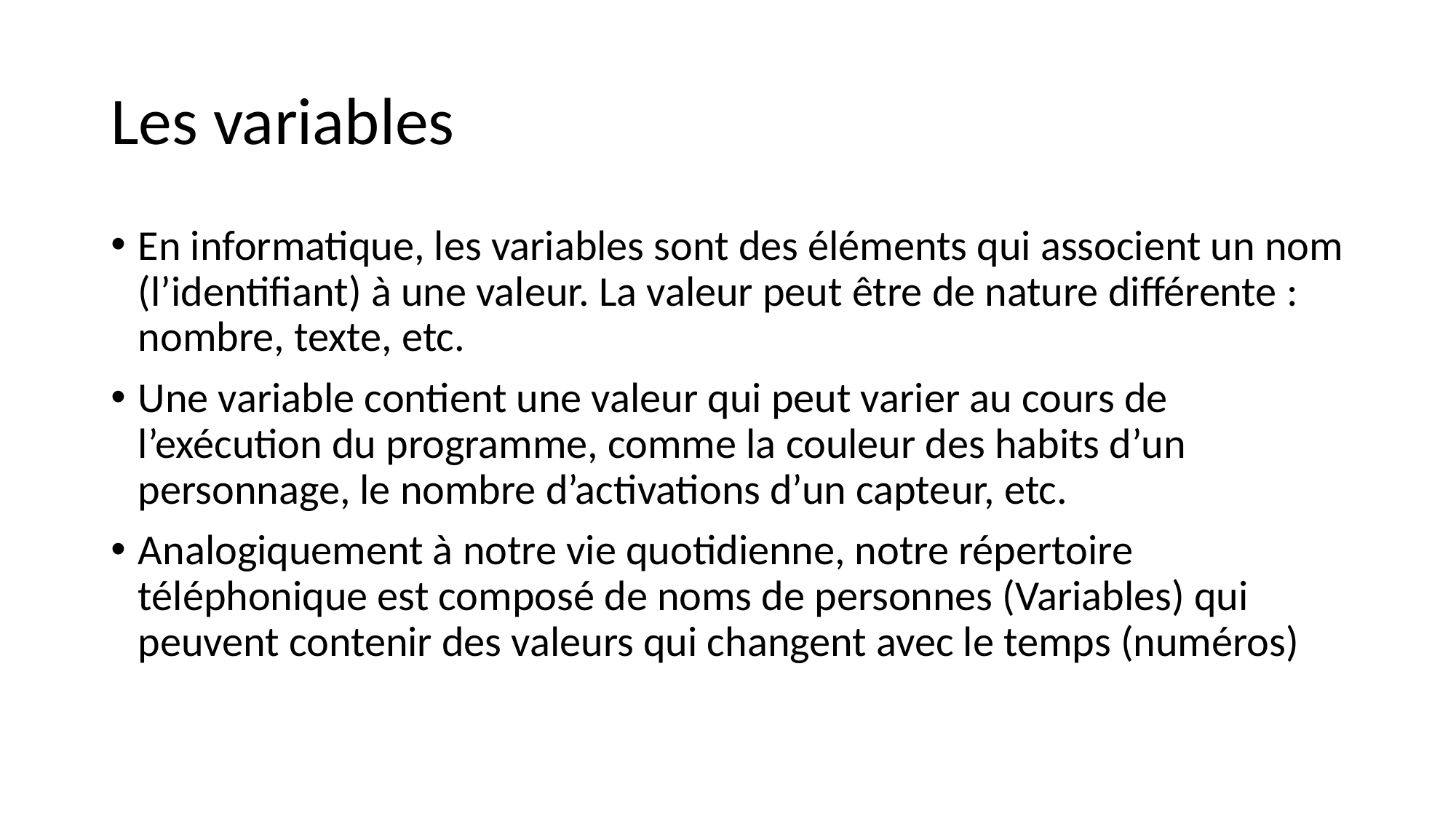

# Les variables
En informatique, les variables sont des éléments qui associent un nom (l’identifiant) à une valeur. La valeur peut être de nature différente : nombre, texte, etc.
Une variable contient une valeur qui peut varier au cours de l’exécution du programme, comme la couleur des habits d’un personnage, le nombre d’activations d’un capteur, etc.
Analogiquement à notre vie quotidienne, notre répertoire téléphonique est composé de noms de personnes (Variables) qui peuvent contenir des valeurs qui changent avec le temps (numéros)